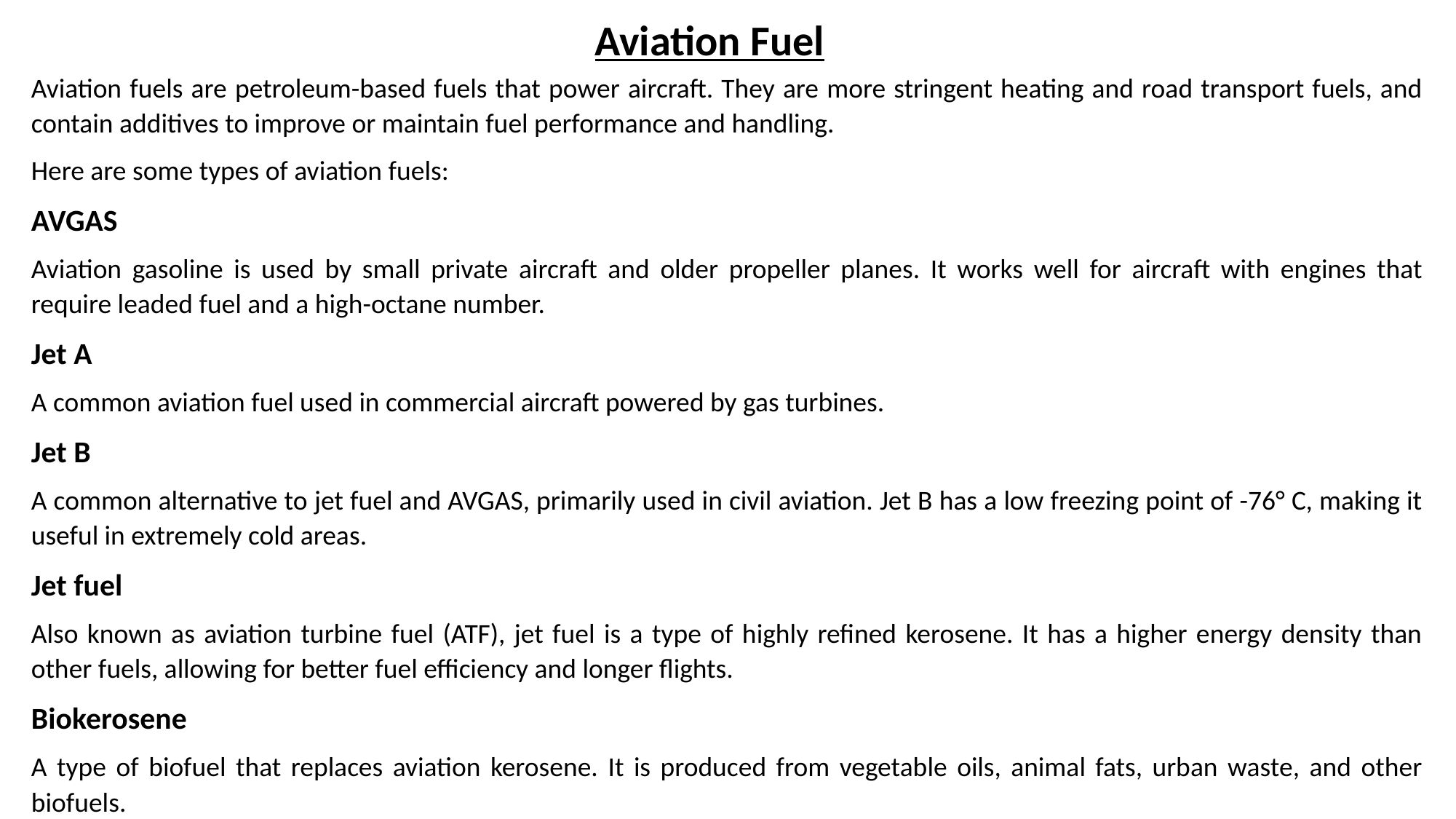

Aviation Fuel
Aviation fuels are petroleum-based fuels that power aircraft. They are more stringent heating and road transport fuels, and contain additives to improve or maintain fuel performance and handling.
Here are some types of aviation fuels:
AVGAS
Aviation gasoline is used by small private aircraft and older propeller planes. It works well for aircraft with engines that require leaded fuel and a high-octane number.
Jet A
A common aviation fuel used in commercial aircraft powered by gas turbines.
Jet B
A common alternative to jet fuel and AVGAS, primarily used in civil aviation. Jet B has a low freezing point of -76° C, making it useful in extremely cold areas.
Jet fuel
Also known as aviation turbine fuel (ATF), jet fuel is a type of highly refined kerosene. It has a higher energy density than other fuels, allowing for better fuel efficiency and longer flights.
Biokerosene
A type of biofuel that replaces aviation kerosene. It is produced from vegetable oils, animal fats, urban waste, and other biofuels.